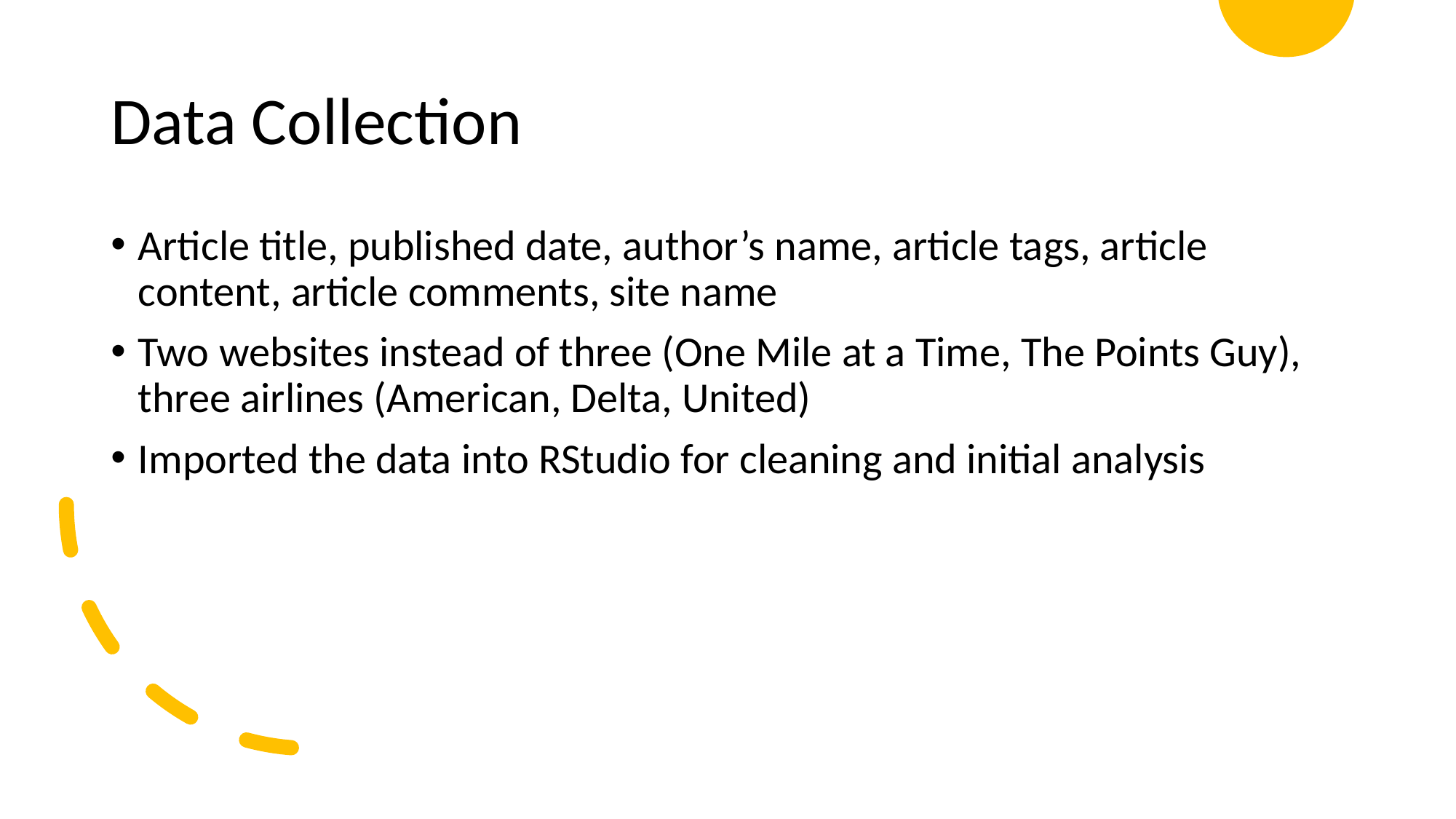

# Data Collection
Article title, published date, author’s name, article tags, article content, article comments, site name
Two websites instead of three (One Mile at a Time, The Points Guy), three airlines (American, Delta, United)
Imported the data into RStudio for cleaning and initial analysis